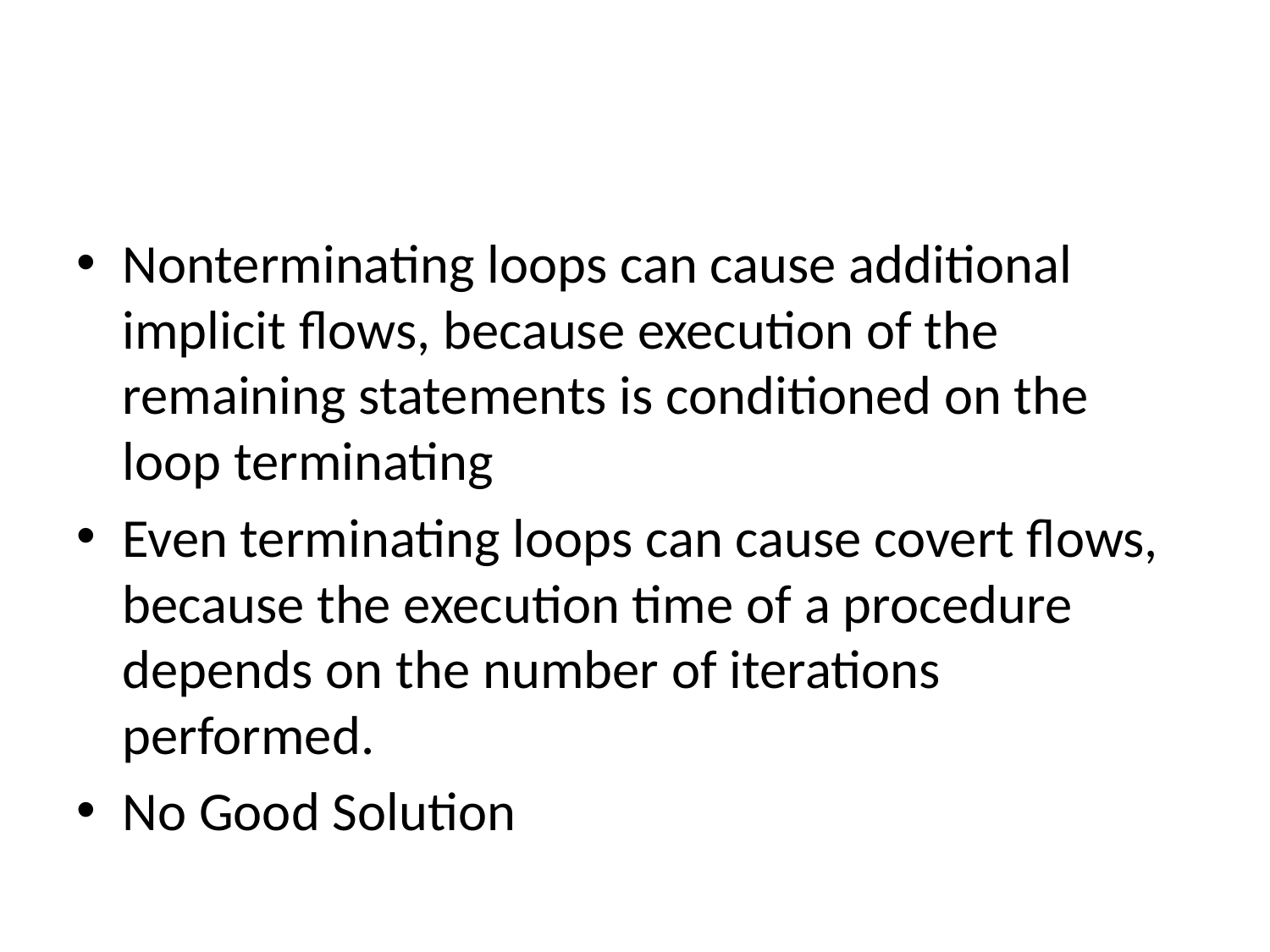

#
Nonterminating loops can cause additional implicit flows, because execution of the remaining statements is conditioned on the loop terminating
Even terminating loops can cause covert flows, because the execution time of a procedure depends on the number of iterations performed.
No Good Solution